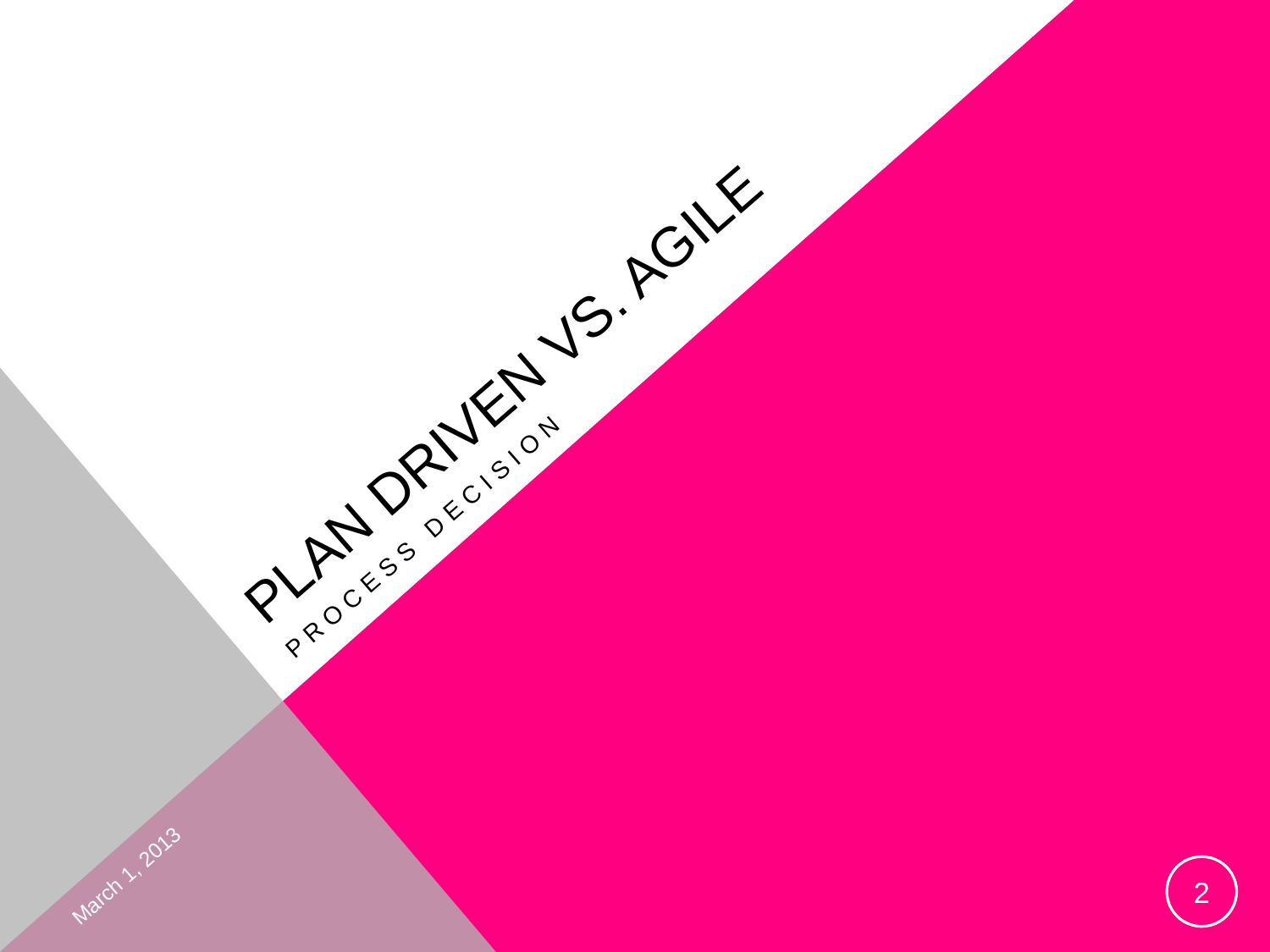

# Plan driven vs. agile
Process Decision
March 1, 2013
2